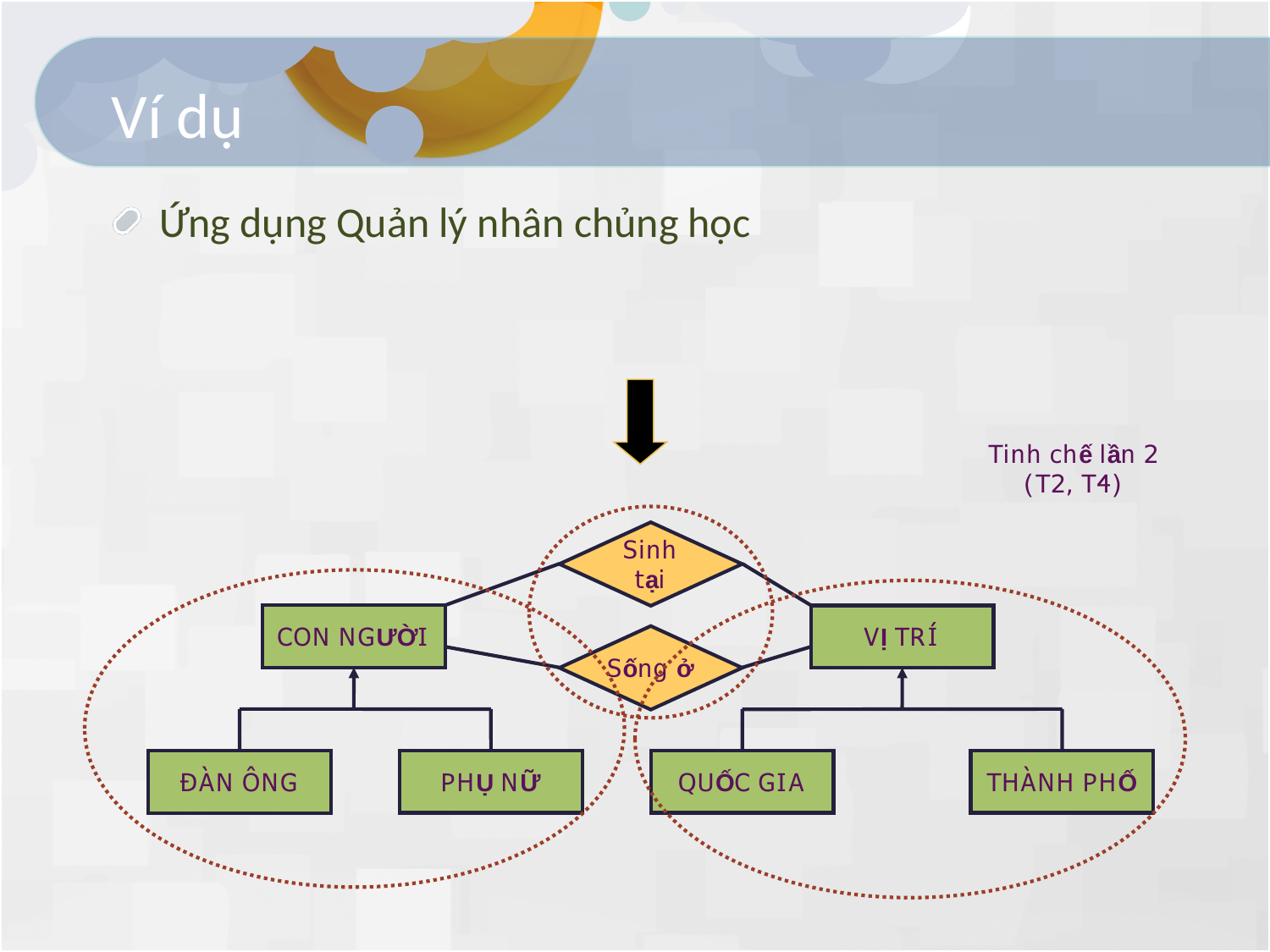

# Ví dụ
Ứng dụng Quản lý nhân chủng học

Tinh chế lần 2
(T2, T4)

Sinh tại

CON NGƯỜI
VỊ TRÍ
Sống ở

ĐÀN ÔNG
PHỤ NỮ
QUỐC GIA
THÀNH PHỐ